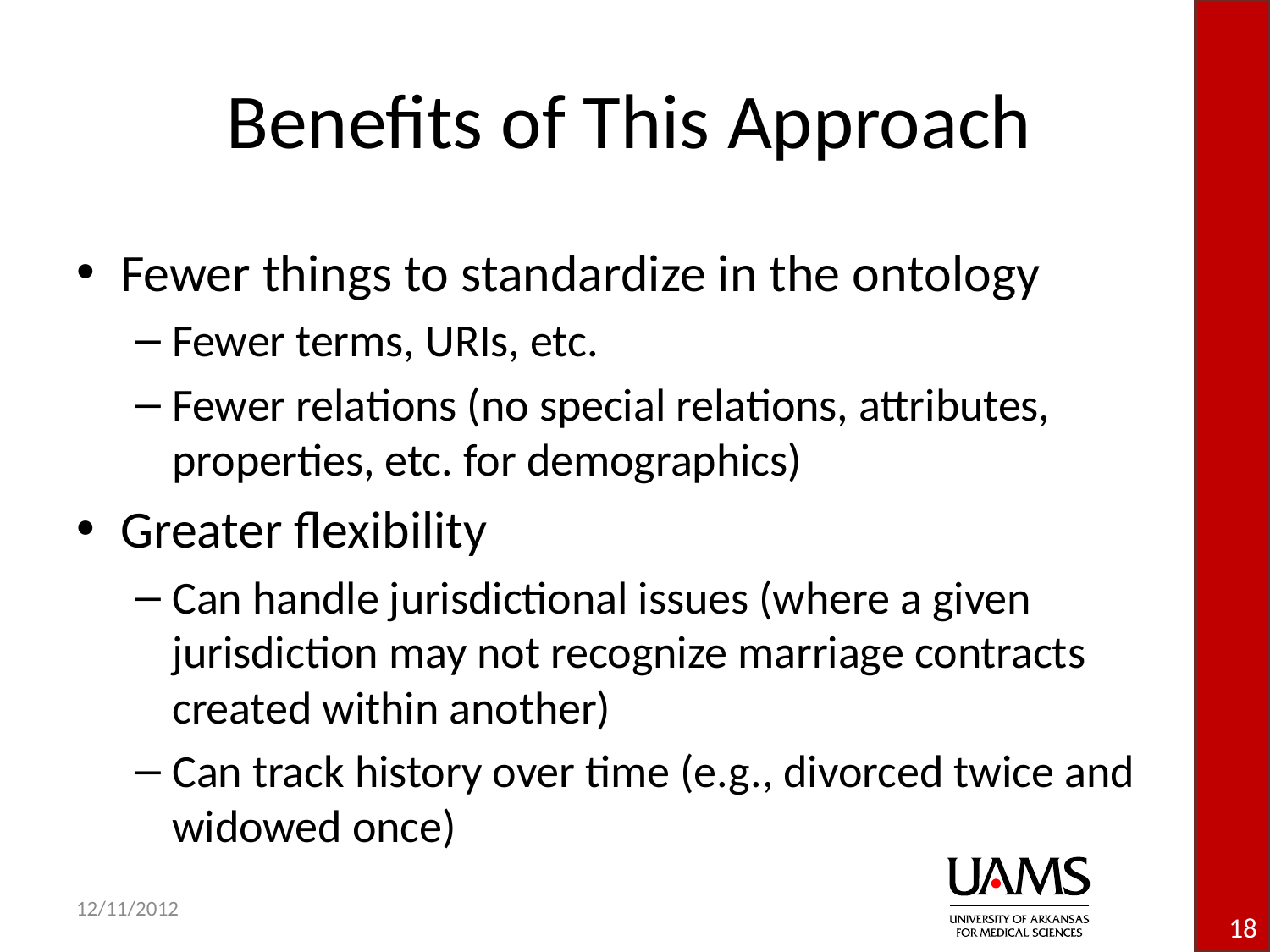

# Benefits of This Approach
Fewer things to standardize in the ontology
Fewer terms, URIs, etc.
Fewer relations (no special relations, attributes, properties, etc. for demographics)
Greater flexibility
Can handle jurisdictional issues (where a given jurisdiction may not recognize marriage contracts created within another)
Can track history over time (e.g., divorced twice and widowed once)
18